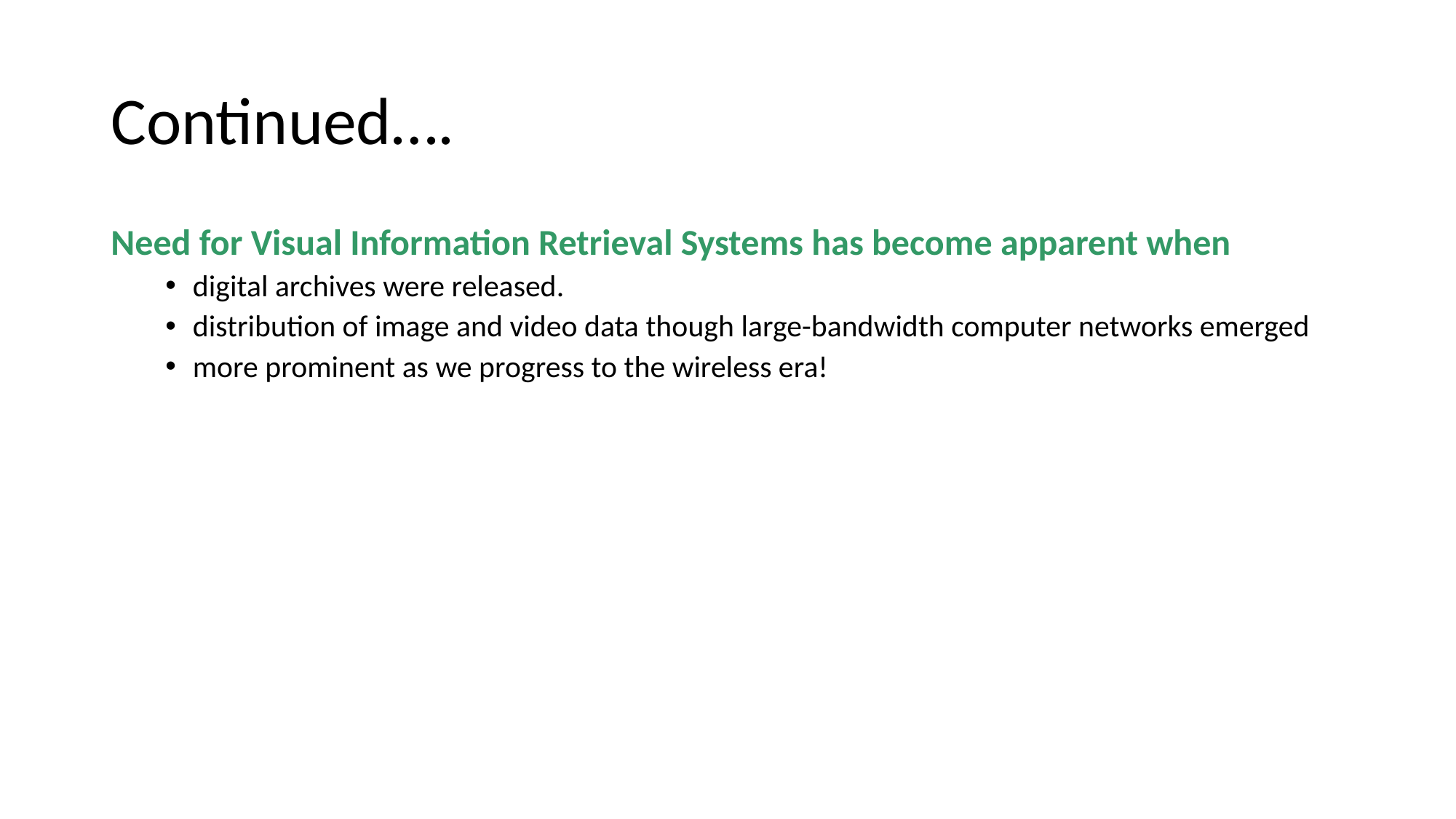

# Continued….
Need for Visual Information Retrieval Systems has become apparent when
digital archives were released.
distribution of image and video data though large-bandwidth computer networks emerged
more prominent as we progress to the wireless era!